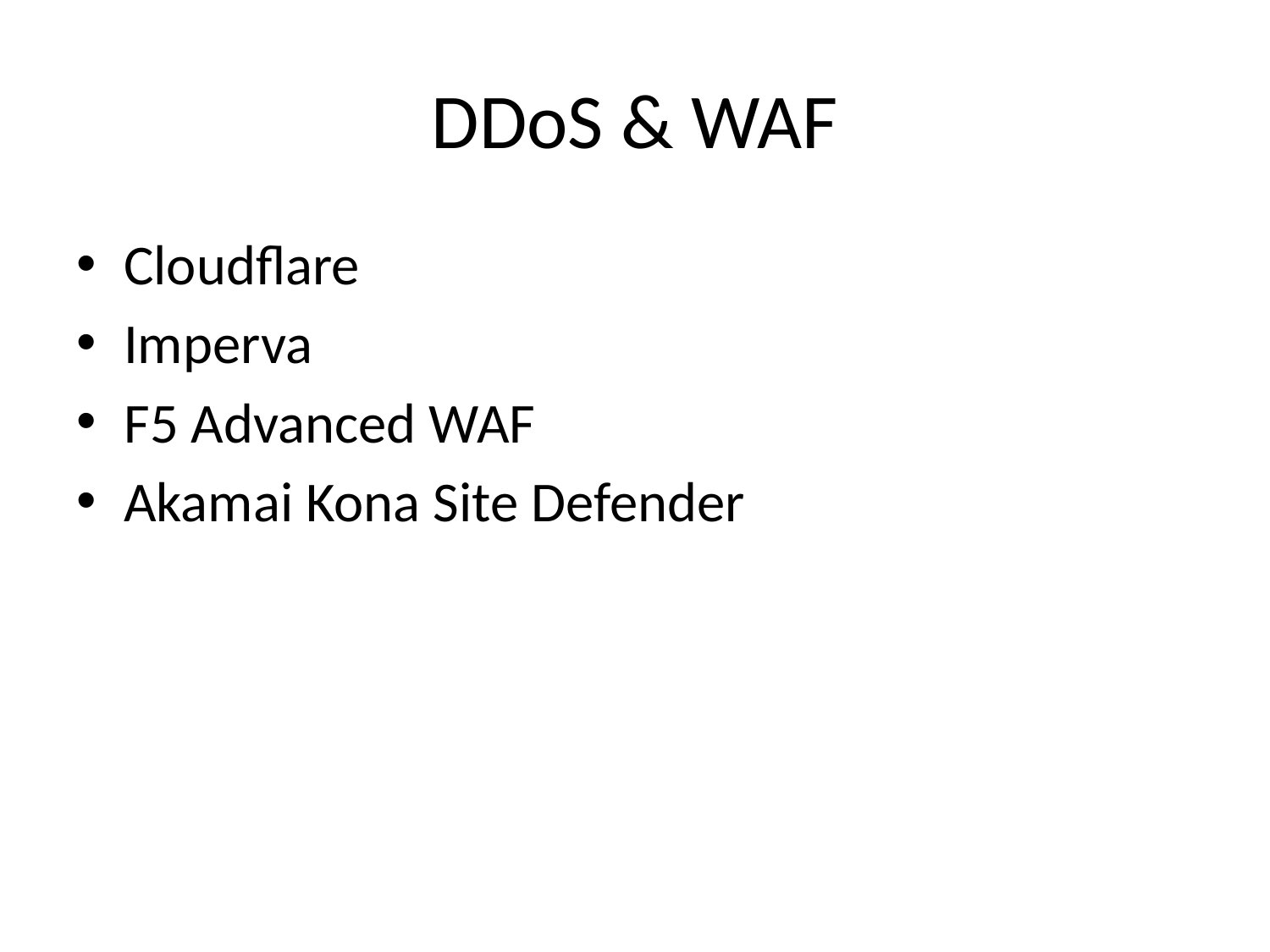

# DDoS & WAF
Cloudflare
Imperva
F5 Advanced WAF
Akamai Kona Site Defender